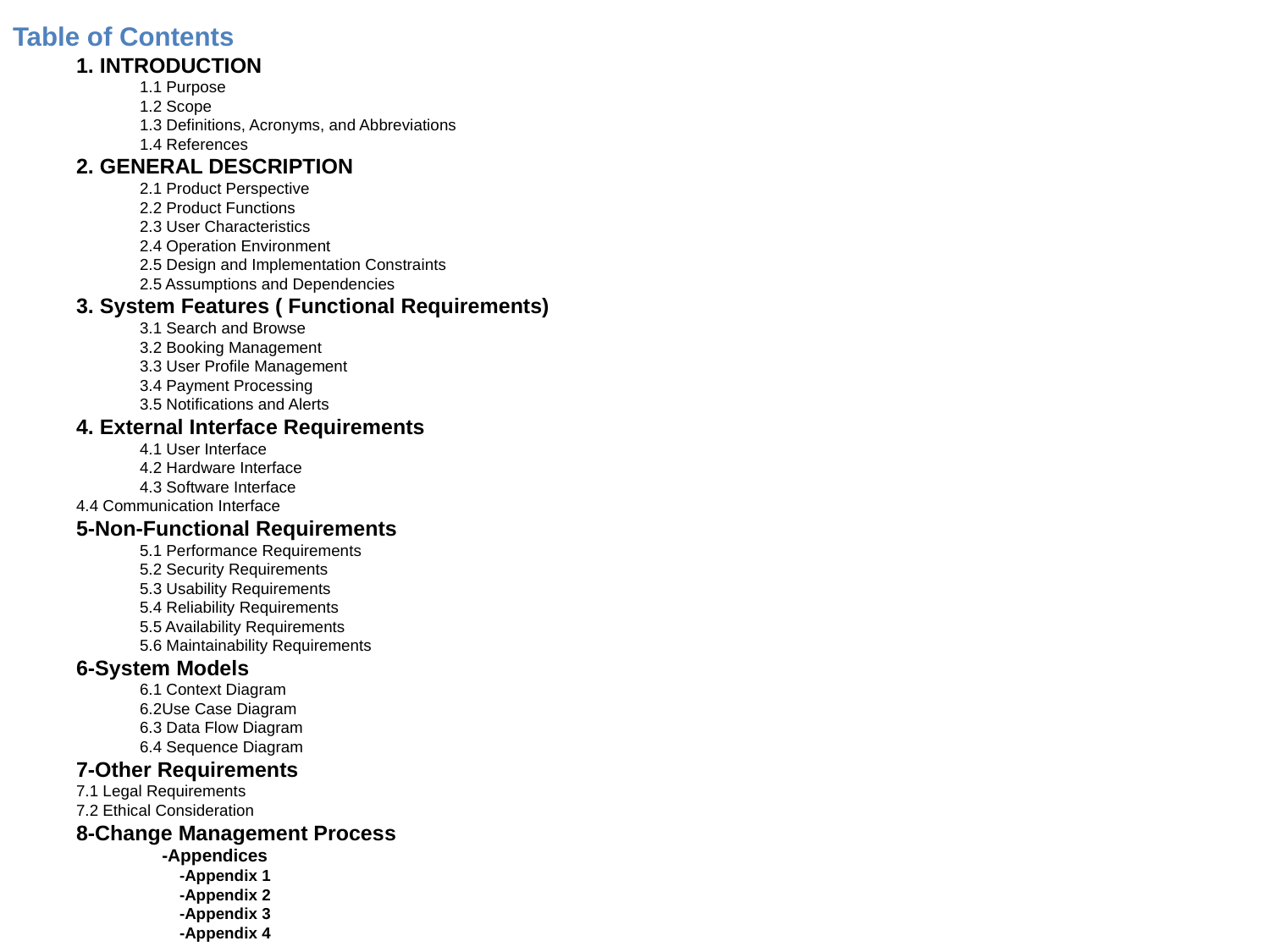

Table of Contents
1. INTRODUCTION
1.1 Purpose
1.2 Scope
1.3 Definitions, Acronyms, and Abbreviations
1.4 References
2. GENERAL DESCRIPTION
2.1 Product Perspective
2.2 Product Functions
2.3 User Characteristics
2.4 Operation Environment
2.5 Design and Implementation Constraints
2.5 Assumptions and Dependencies
3. System Features ( Functional Requirements)
3.1 Search and Browse
3.2 Booking Management
3.3 User Profile Management
3.4 Payment Processing
3.5 Notifications and Alerts
4. External Interface Requirements
4.1 User Interface
4.2 Hardware Interface
4.3 Software Interface
4.4 Communication Interface
5-Non-Functional Requirements
5.1 Performance Requirements
5.2 Security Requirements
5.3 Usability Requirements
5.4 Reliability Requirements
5.5 Availability Requirements
5.6 Maintainability Requirements
6-System Models
6.1 Context Diagram
6.2Use Case Diagram
6.3 Data Flow Diagram
6.4 Sequence Diagram
7-Other Requirements
7.1 Legal Requirements
7.2 Ethical Consideration
8-Change Management Process
     -Appendices
         -Appendix 1
         -Appendix 2
         -Appendix 3
         -Appendix 4